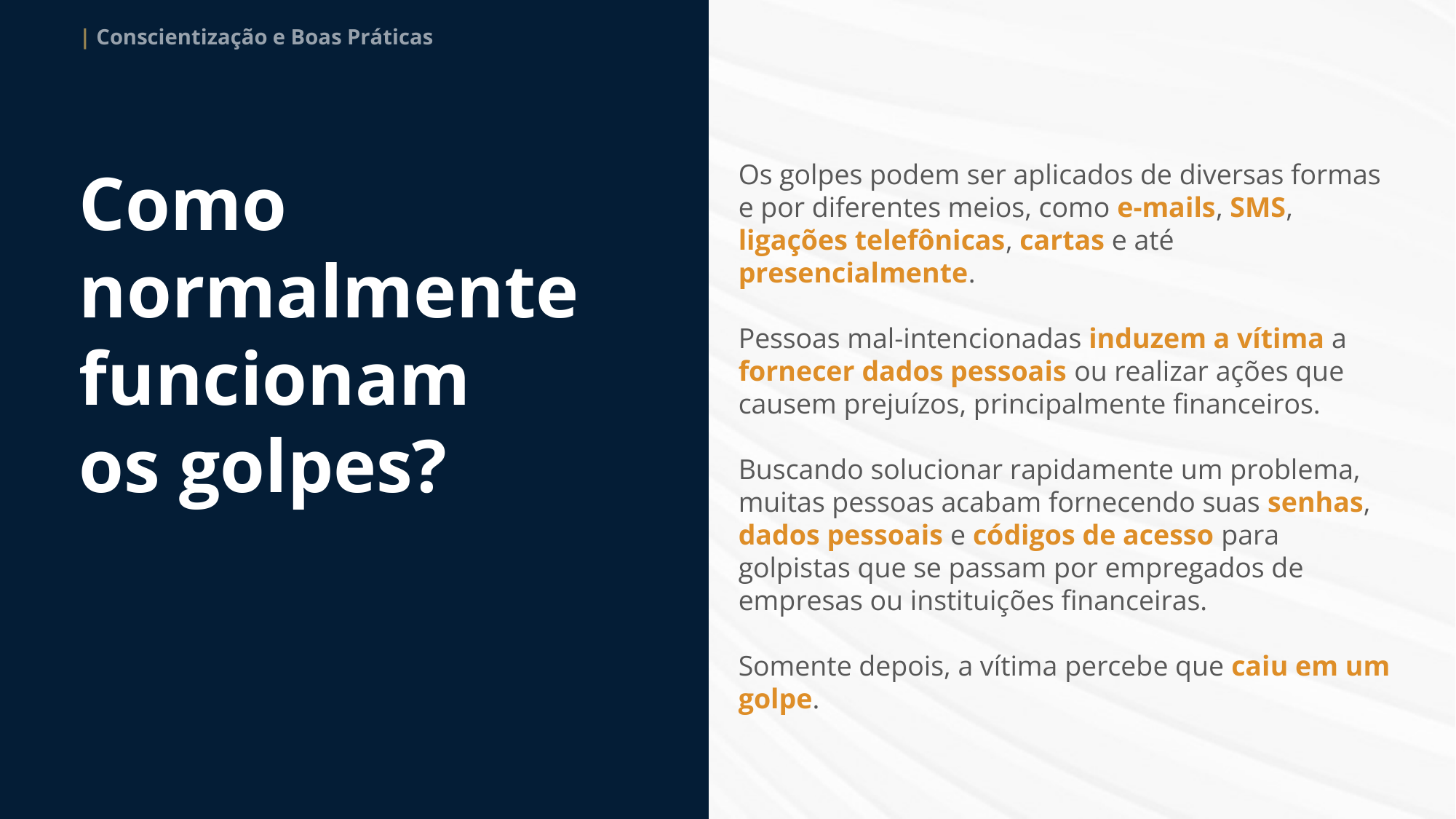

| Conscientização e Boas Práticas
Como normalmente funcionam
os golpes?
Os golpes podem ser aplicados de diversas formas e por diferentes meios, como e-mails, SMS, ligações telefônicas, cartas e até presencialmente.

Pessoas mal-intencionadas induzem a vítima a fornecer dados pessoais ou realizar ações que causem prejuízos, principalmente financeiros.

Buscando solucionar rapidamente um problema, muitas pessoas acabam fornecendo suas senhas, dados pessoais e códigos de acesso para golpistas que se passam por empregados de empresas ou instituições financeiras.

Somente depois, a vítima percebe que caiu em um golpe.